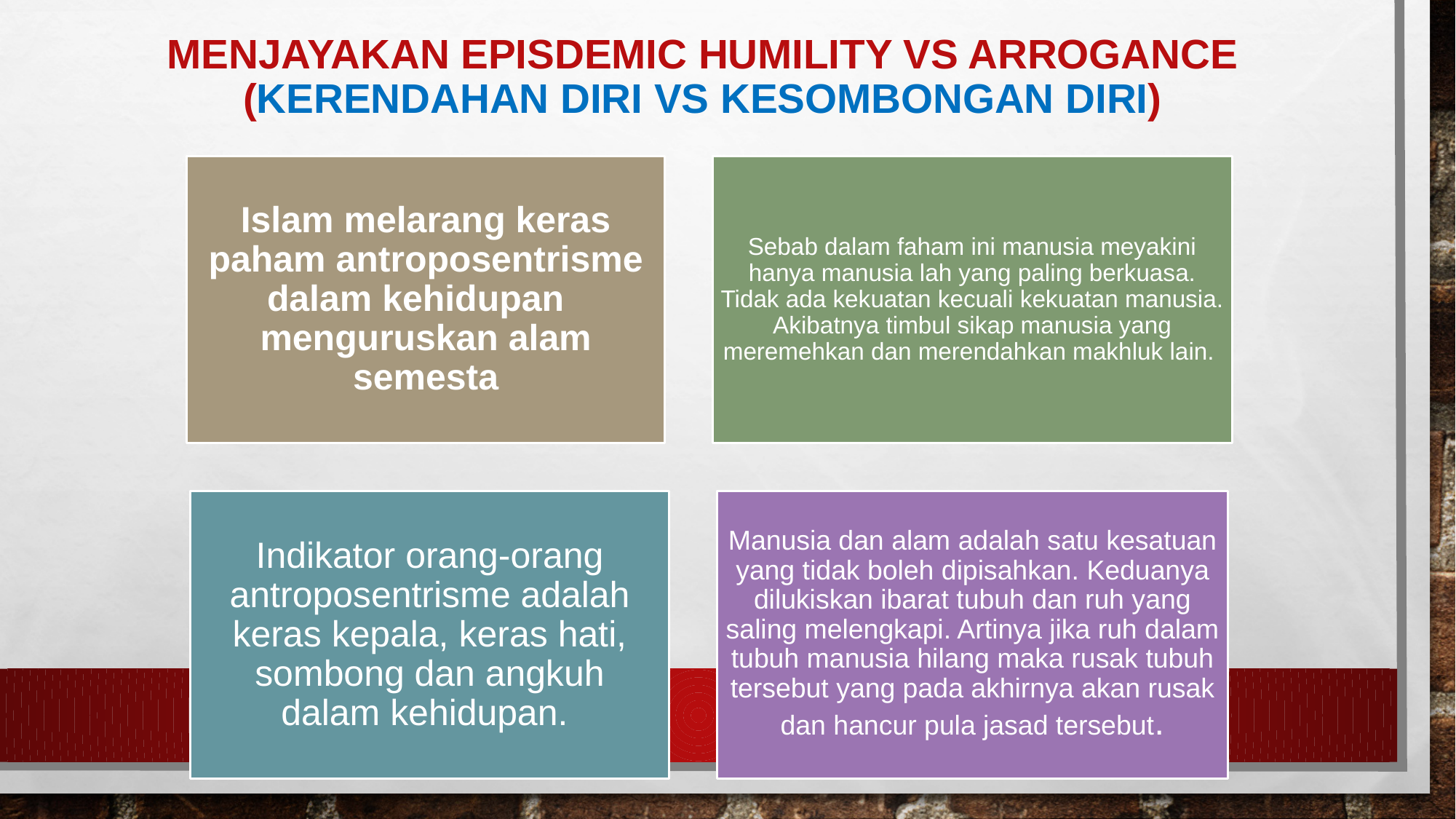

# MENJAYAKAN EPISDEMIC HUMILITY VS ARROGANCE (kerendahan diri vs kesombongan diri)
Islam melarang keras paham antroposentrisme dalam kehidupan   menguruskan alam semesta
Sebab dalam faham ini manusia meyakini hanya manusia lah yang paling berkuasa. Tidak ada kekuatan kecuali kekuatan manusia. Akibatnya timbul sikap manusia yang meremehkan dan merendahkan makhluk lain.
Indikator orang-orang antroposentrisme adalah keras kepala, keras hati, sombong dan angkuh dalam kehidupan.
Manusia dan alam adalah satu kesatuan yang tidak boleh dipisahkan. Keduanya dilukiskan ibarat tubuh dan ruh yang saling melengkapi. Artinya jika ruh dalam tubuh manusia hilang maka rusak tubuh tersebut yang pada akhirnya akan rusak dan hancur pula jasad tersebut.